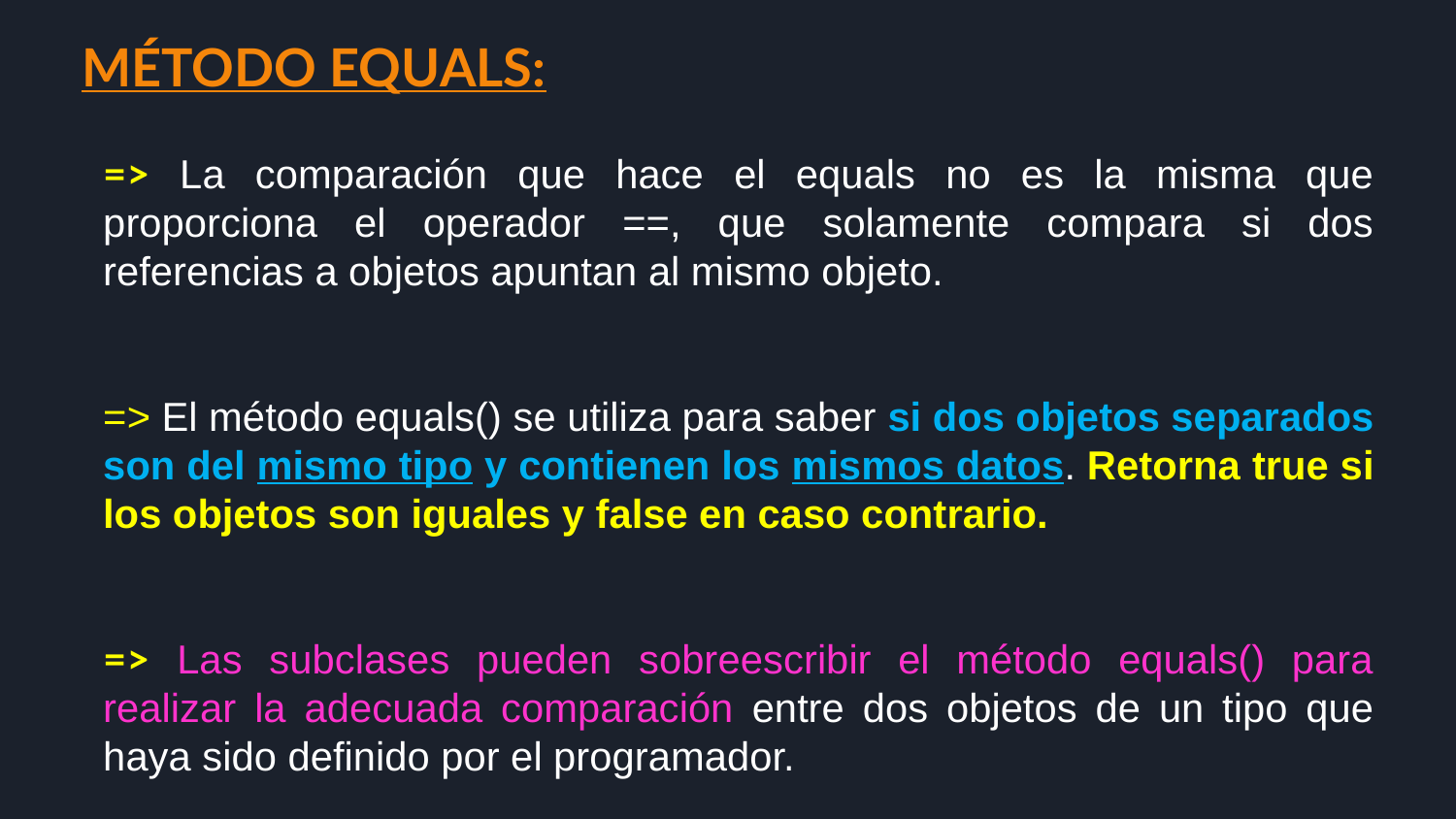

MÉTODO EQUALS:
=> La comparación que hace el equals no es la misma que proporciona el operador ==, que solamente compara si dos referencias a objetos apuntan al mismo objeto.

=> El método equals() se utiliza para saber si dos objetos separados son del mismo tipo y contienen los mismos datos. Retorna true si los objetos son iguales y false en caso contrario.

=> Las subclases pueden sobreescribir el método equals() para realizar la adecuada comparación entre dos objetos de un tipo que haya sido definido por el programador.